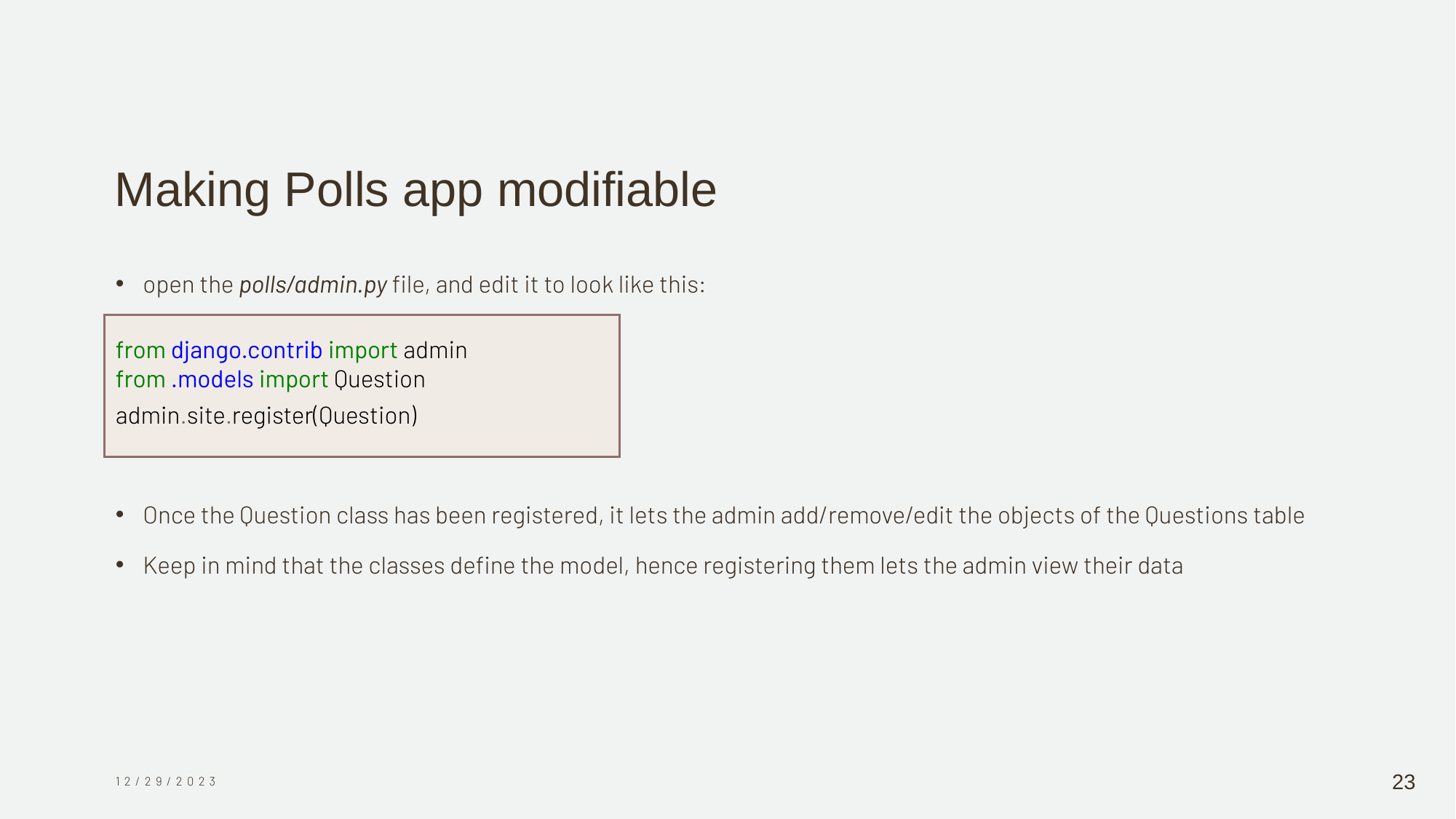

# Making Polls app modifiable
open the polls/admin.py file, and edit it to look like this:
from django.contrib import admin
from .models import Question
admin.site.register(Question)

Once the Question class has been registered, it lets the admin add/remove/edit the objects of the Questions table
Keep in mind that the classes define the model, hence registering them lets the admin view their data

12/29/2023
23